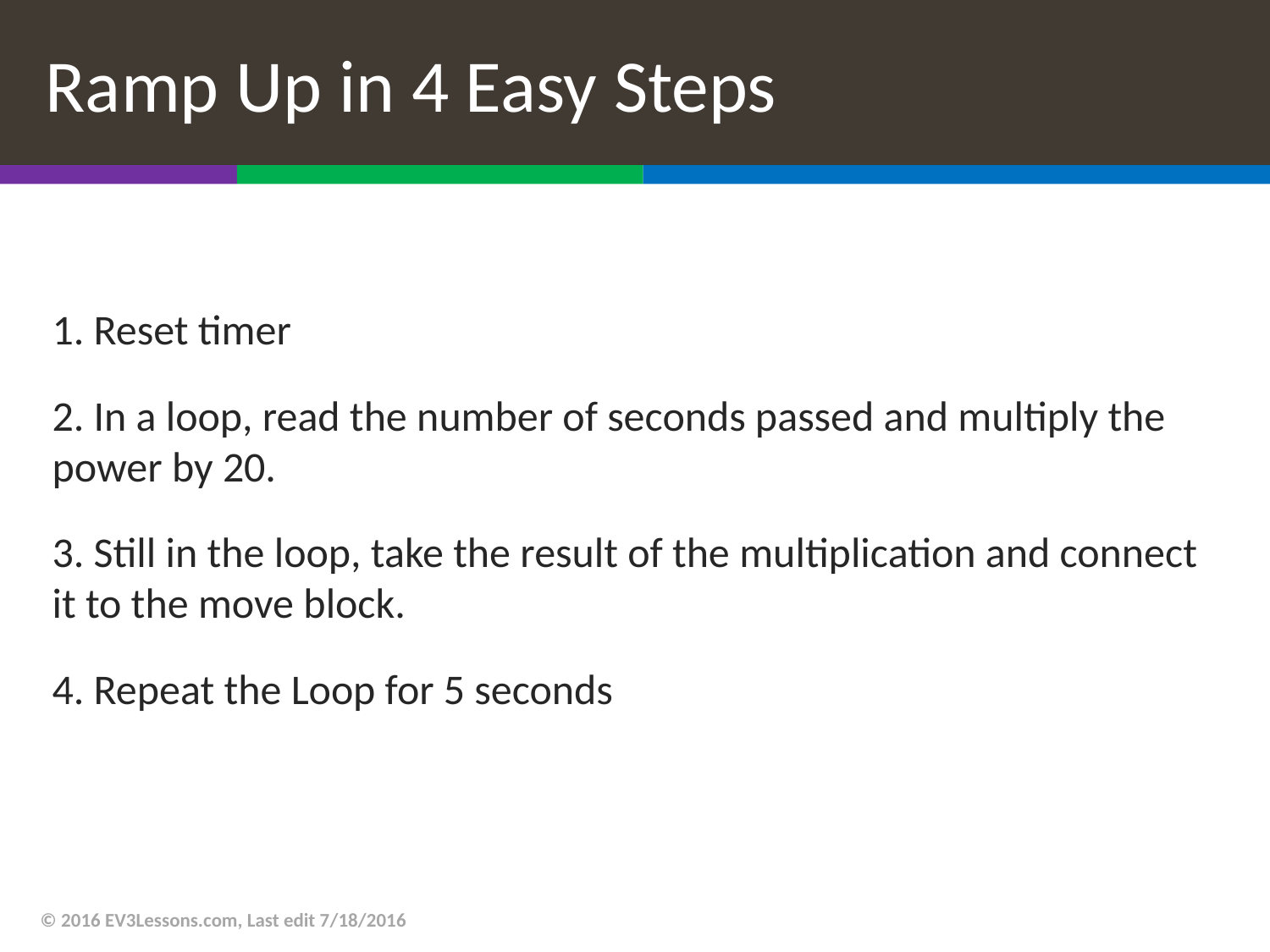

# Ramp Up in 4 Easy Steps
1. Reset timer
2. In a loop, read the number of seconds passed and multiply the power by 20.
3. Still in the loop, take the result of the multiplication and connect it to the move block.
4. Repeat the Loop for 5 seconds

© 2016 EV3Lessons.com, Last edit 7/18/2016